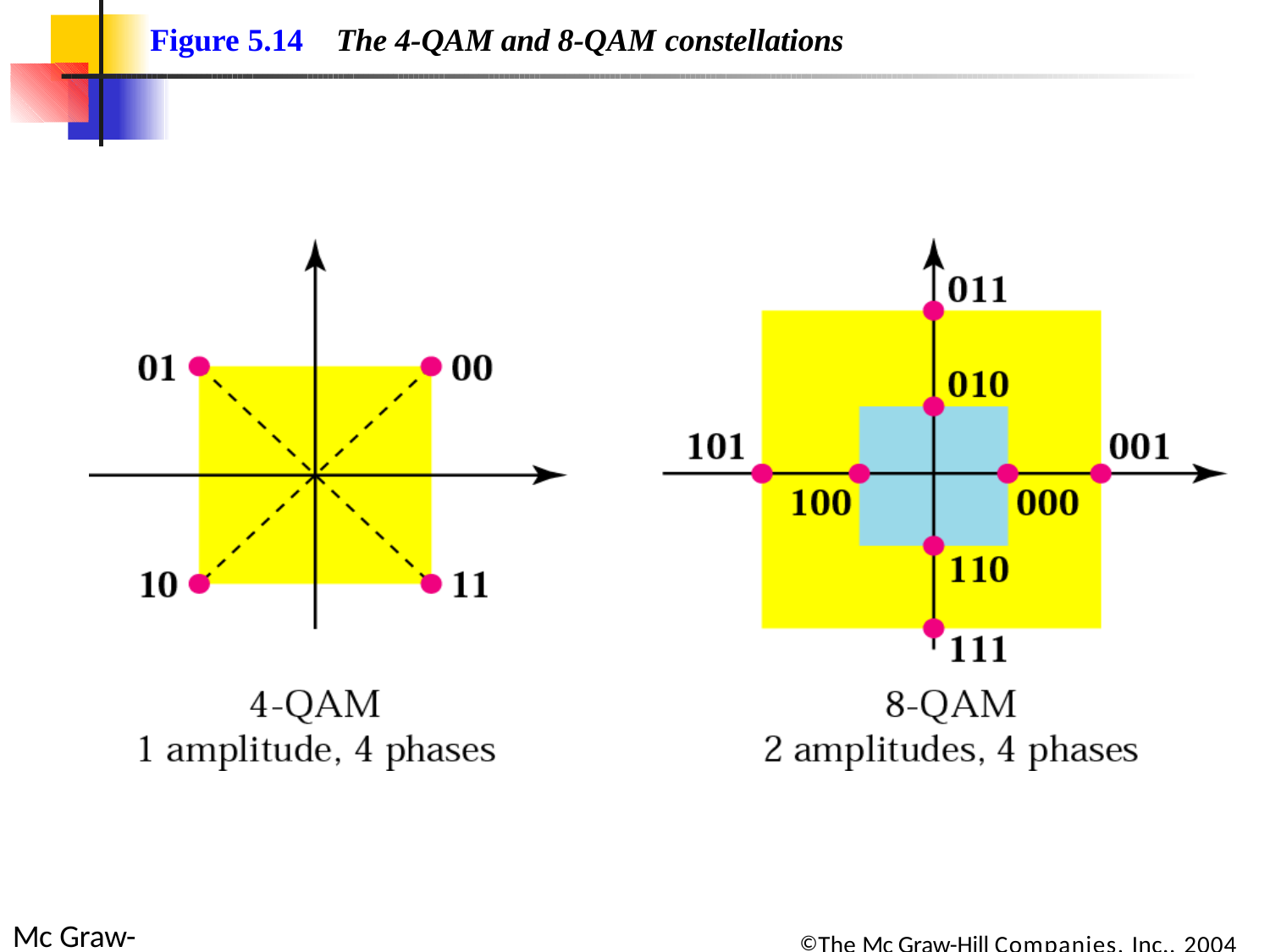

Figure 5.14
The 4-QAM and 8-QAM constellations

©The Mc Graw-Hill Companies, Inc., 2004
Mc Graw-Hill